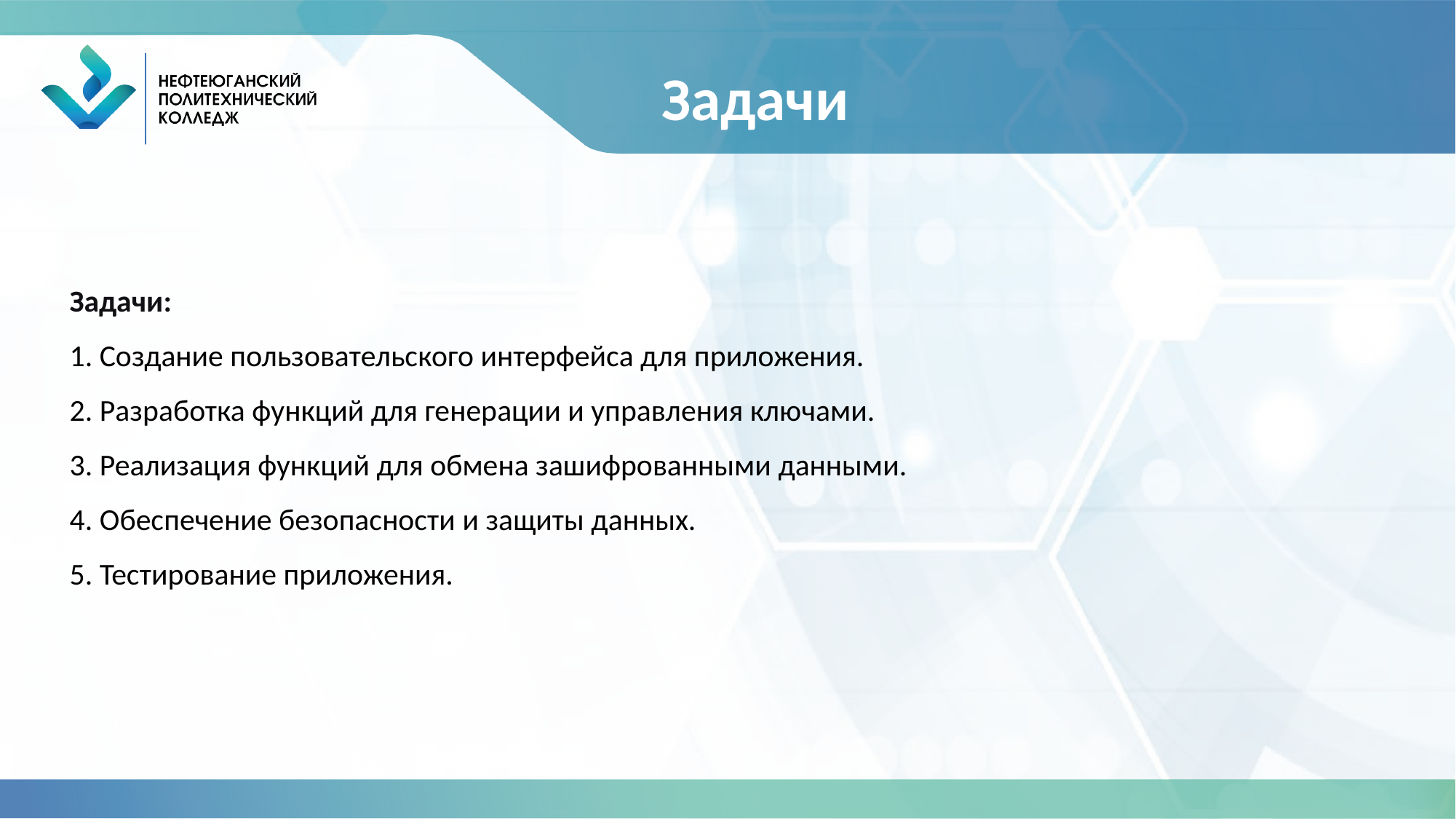

# Задачи
Задачи:
1. Создание пользовательского интерфейса для приложения.
2. Разработка функций для генерации и управления ключами.
3. Реализация функций для обмена зашифрованными данными.
4. Обеспечение безопасности и защиты данных.
5. Тестирование приложения.